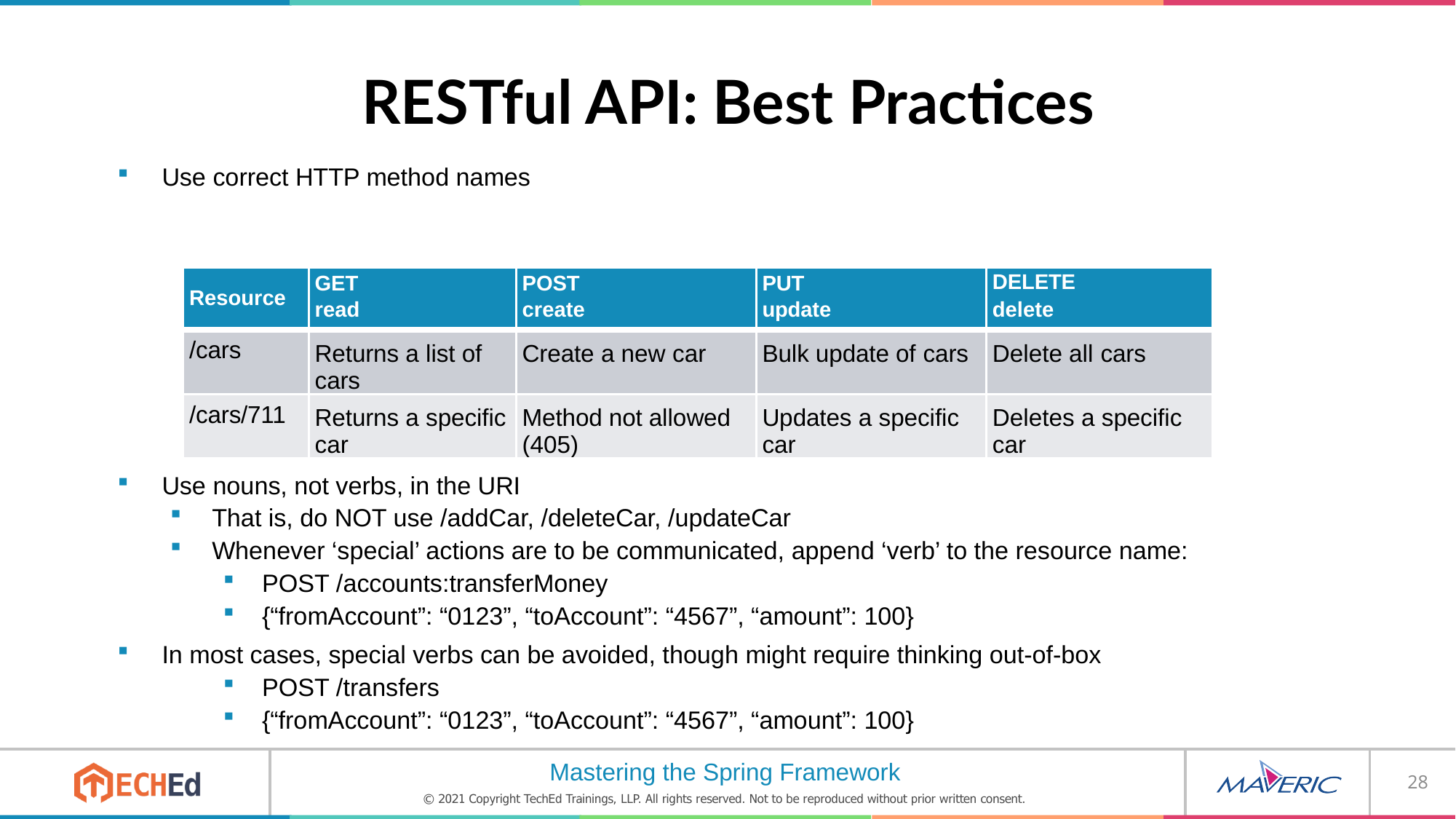

# RESTful API: Best Practices
Use correct HTTP method names

Use nouns, not verbs, in the URI
That is, do NOT use /addCar, /deleteCar, /updateCar
Whenever ‘special’ actions are to be communicated, append ‘verb’ to the resource name:
POST /accounts:transferMoney
{“fromAccount”: “0123”, “toAccount”: “4567”, “amount”: 100}
In most cases, special verbs can be avoided, though might require thinking out-of-box
POST /transfers
{“fromAccount”: “0123”, “toAccount”: “4567”, “amount”: 100}

| Resource | GET read | POST create | PUT update | DELETE delete |
| --- | --- | --- | --- | --- |
| /cars | Returns a list of cars | Create a new car | Bulk update of cars | Delete all cars |
| /cars/711 | Returns a specific car | Method not allowed (405) | Updates a specific car | Deletes a specific car |